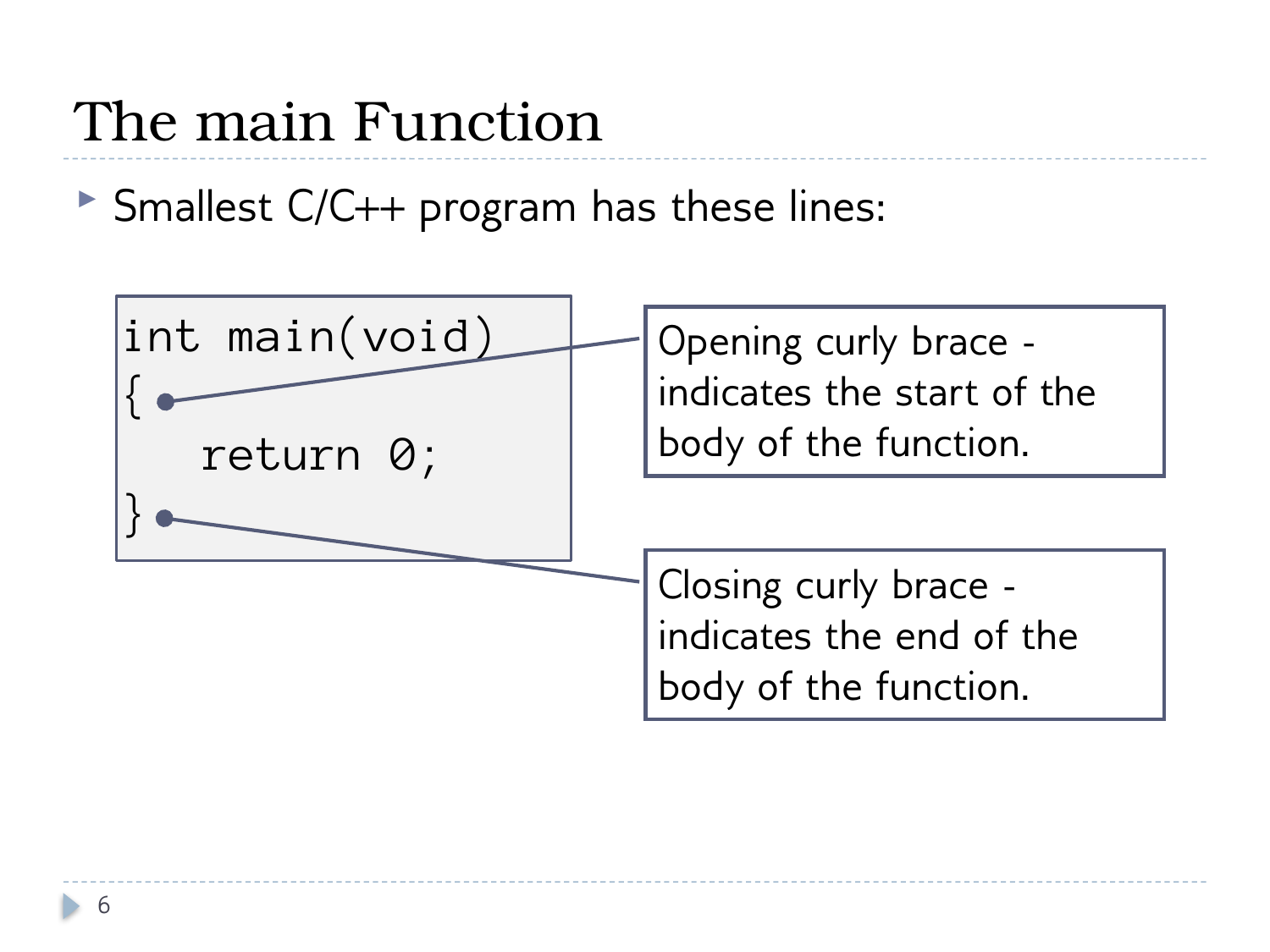

# The main Function
Smallest C/C++ program has these lines:

int main(void)
{
   return 0;
}
Opening curly brace - indicates the start of the body of the function.
Closing curly brace - indicates the end of the body of the function.
6